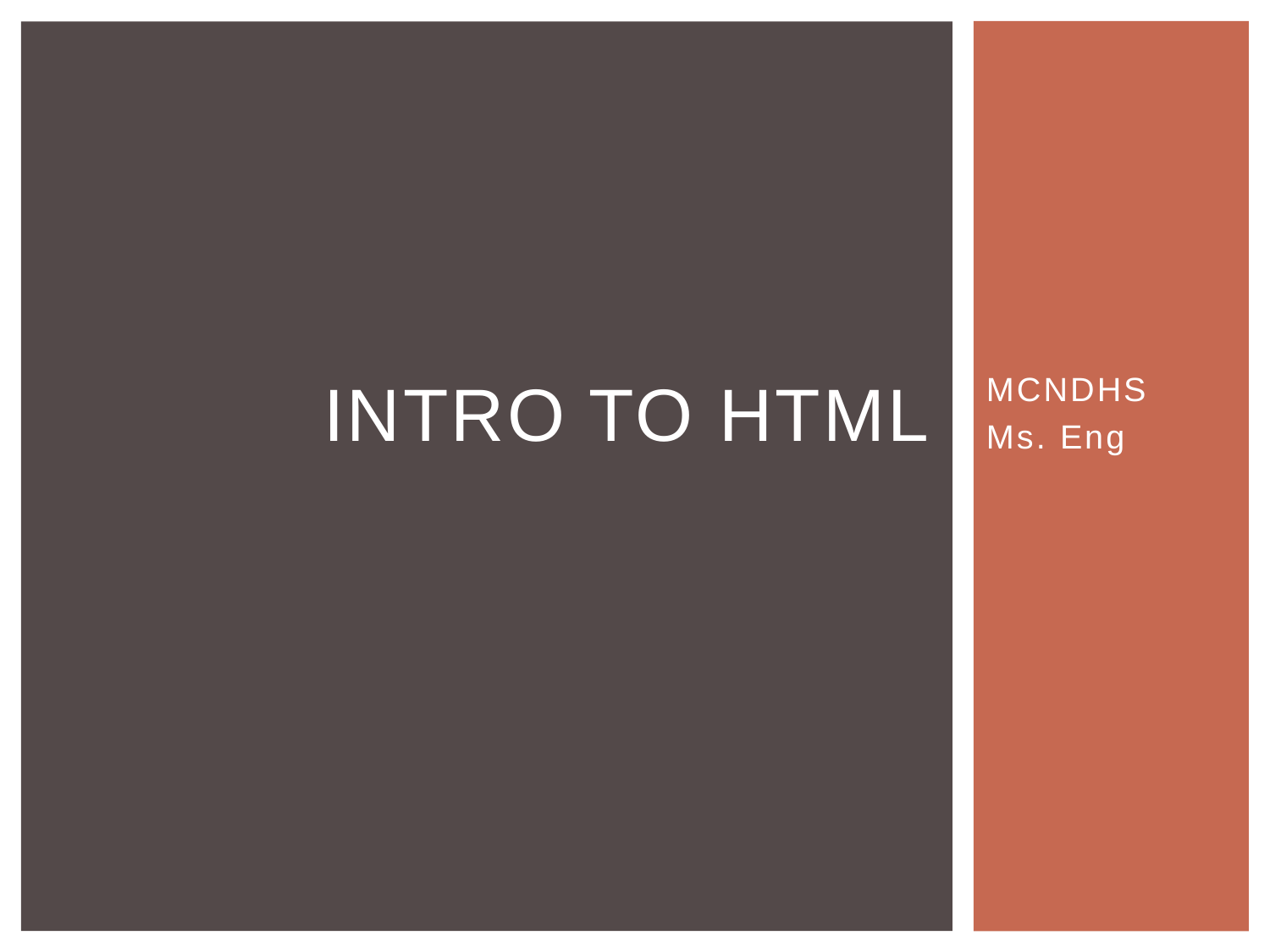

# Intro to HTML
MCNDHS
Ms. Eng